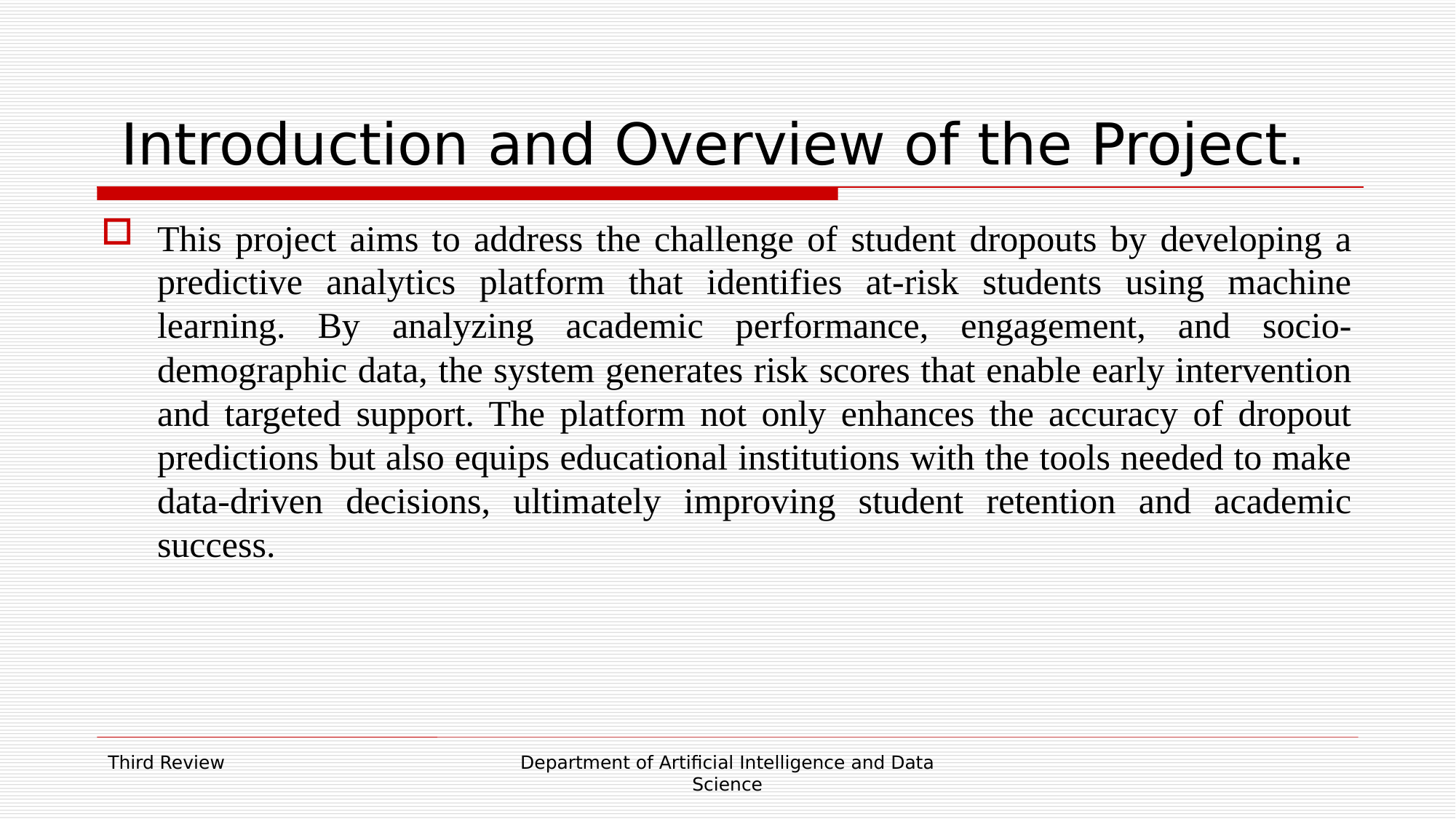

# Introduction and Overview of the Project.
This project aims to address the challenge of student dropouts by developing a predictive analytics platform that identifies at-risk students using machine learning. By analyzing academic performance, engagement, and socio-demographic data, the system generates risk scores that enable early intervention and targeted support. The platform not only enhances the accuracy of dropout predictions but also equips educational institutions with the tools needed to make data-driven decisions, ultimately improving student retention and academic success.
Third Review
Department of Artificial Intelligence and Data Science
5